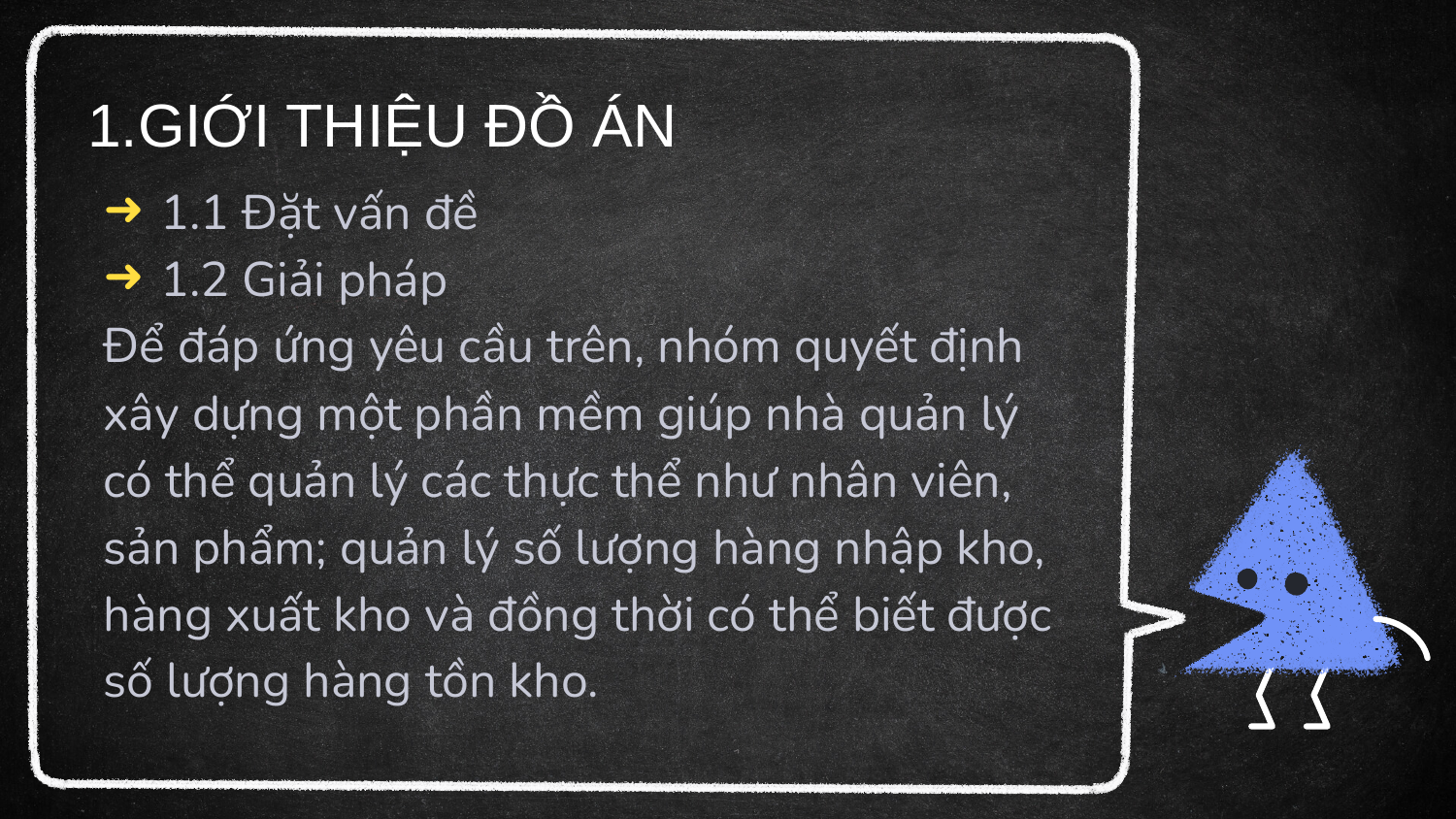

# 1.GIỚI THIỆU ĐỒ ÁN
1.1 Đặt vấn đề
1.2 Giải pháp
Để đáp ứng yêu cầu trên, nhóm quyết định xây dựng một phần mềm giúp nhà quản lý có thể quản lý các thực thể như nhân viên, sản phẩm; quản lý số lượng hàng nhập kho, hàng xuất kho và đồng thời có thể biết được số lượng hàng tồn kho.